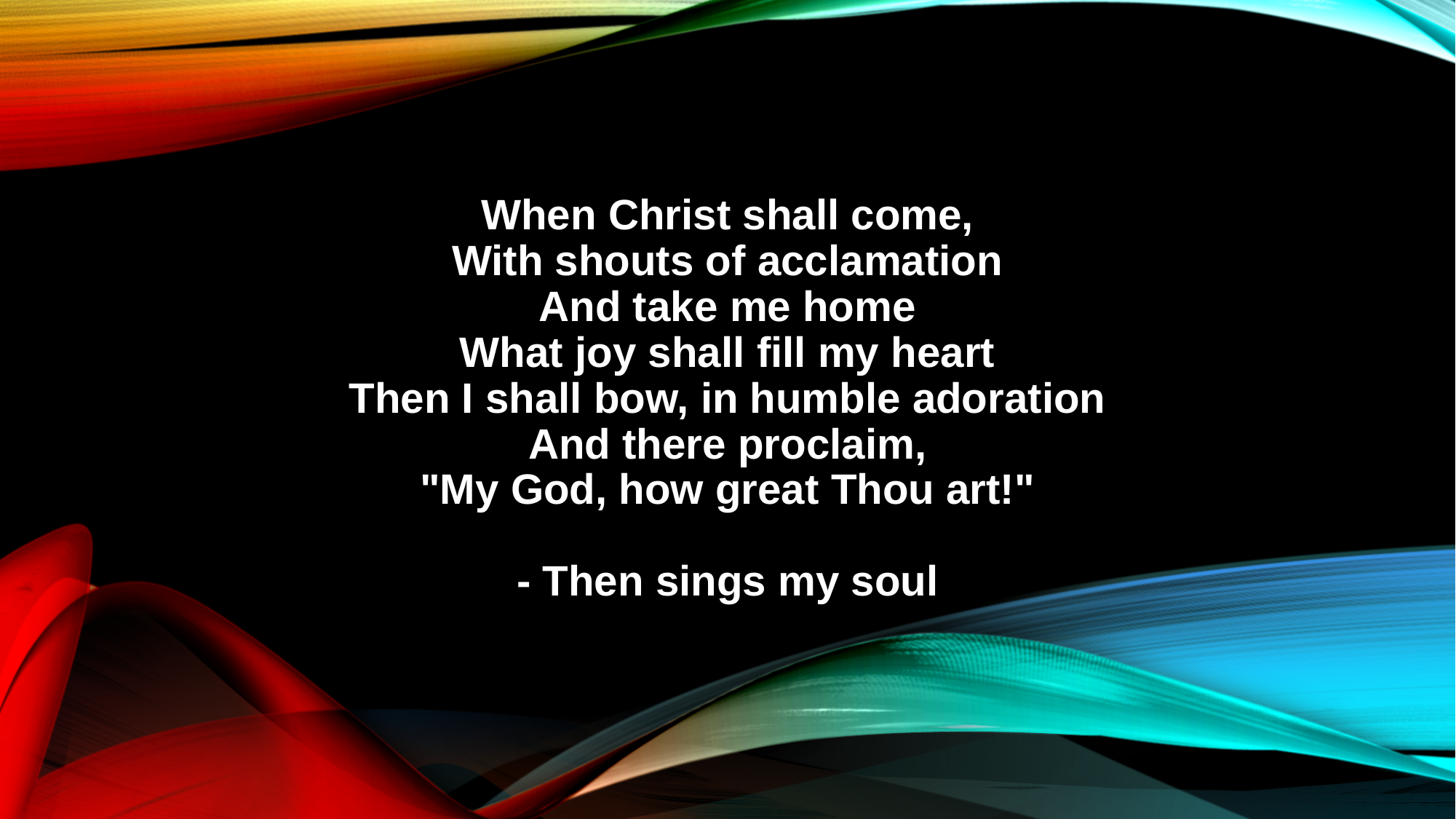

When Christ shall come,
With shouts of acclamation
And take me home
What joy shall fill my heart
Then I shall bow, in humble adoration
And there proclaim,
"My God, how great Thou art!"
- Then sings my soul